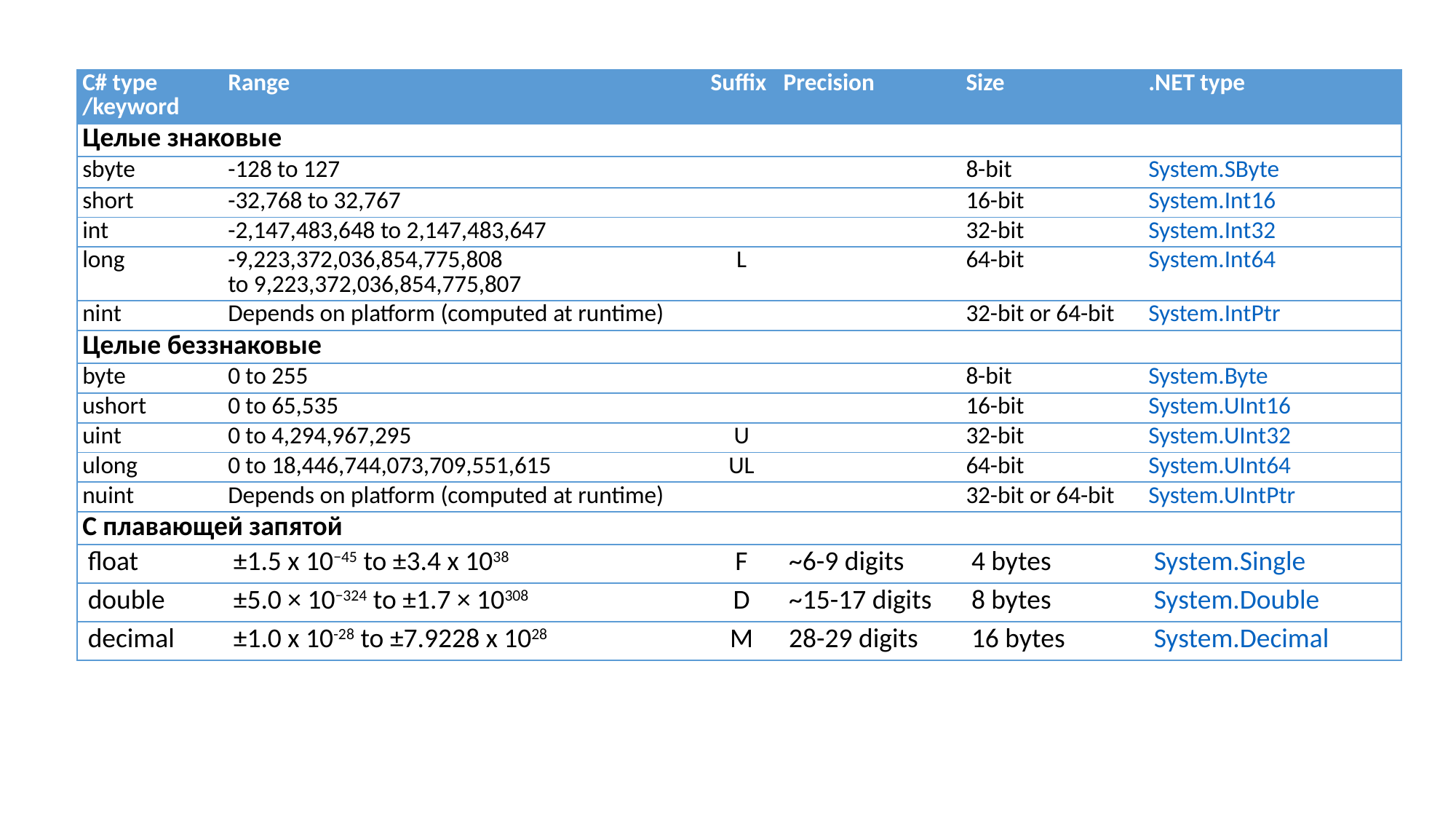

| C# type /keyword | Range | Suffix | Precision | Size | .NET type |
| --- | --- | --- | --- | --- | --- |
| Целые знаковые |  |  |  |  |  |
| sbyte | -128 to 127 |  |  | 8-bit | System.SByte |
| short | -32,768 to 32,767 |  |  | 16-bit | System.Int16 |
| int | -2,147,483,648 to 2,147,483,647 |  |  | 32-bit | System.Int32 |
| long | -9,223,372,036,854,775,808 to 9,223,372,036,854,775,807 | L |  | 64-bit | System.Int64 |
| nint | Depends on platform (computed at runtime) |  |  | 32-bit or 64-bit | System.IntPtr |
| Целые беззнаковые |  |  |  |  |  |
| byte | 0 to 255 |  |  | 8-bit | System.Byte |
| ushort | 0 to 65,535 |  |  | 16-bit | System.UInt16 |
| uint | 0 to 4,294,967,295 | U |  | 32-bit | System.UInt32 |
| ulong | 0 to 18,446,744,073,709,551,615 | UL |  | 64-bit | System.UInt64 |
| nuint | Depends on platform (computed at runtime) |  |  | 32-bit or 64-bit | System.UIntPtr |
| С плавающей запятой |  |  |  |  |  |
| float | ±1.5 x 10−45 to ±3.4 x 1038 | F | ~6-9 digits | 4 bytes | System.Single |
| double | ±5.0 × 10−324 to ±1.7 × 10308 | D | ~15-17 digits | 8 bytes | System.Double |
| decimal | ±1.0 x 10-28 to ±7.9228 x 1028 | M | 28-29 digits | 16 bytes | System.Decimal |